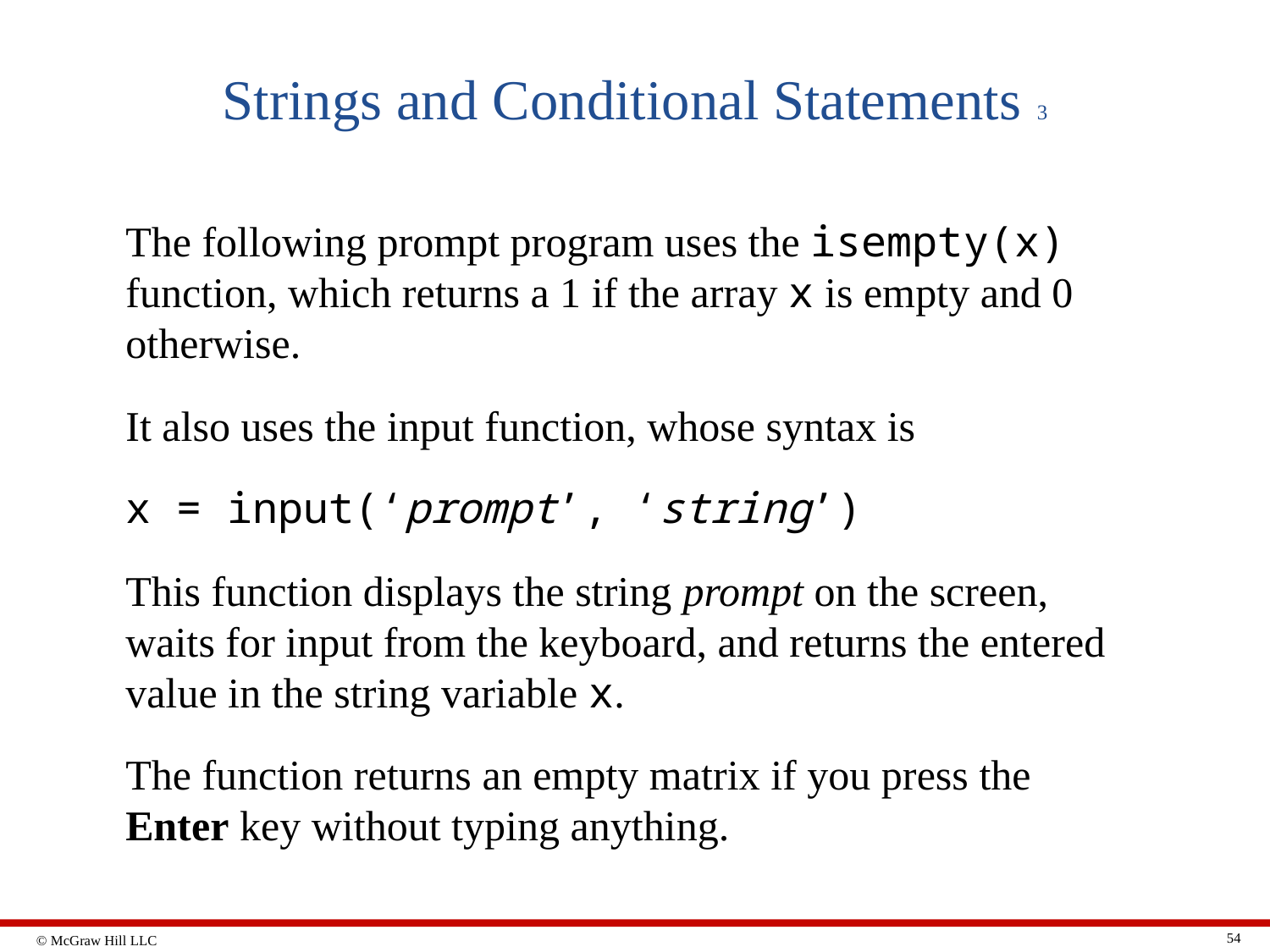

# Strings and Conditional Statements 3
The following prompt program uses the isempty(x) function, which returns a 1 if the array x is empty and 0 otherwise.
It also uses the input function, whose syntax is
x = input(‘prompt’, ‘string’)
This function displays the string prompt on the screen, waits for input from the keyboard, and returns the entered value in the string variable x.
The function returns an empty matrix if you press the Enter key without typing anything.
54